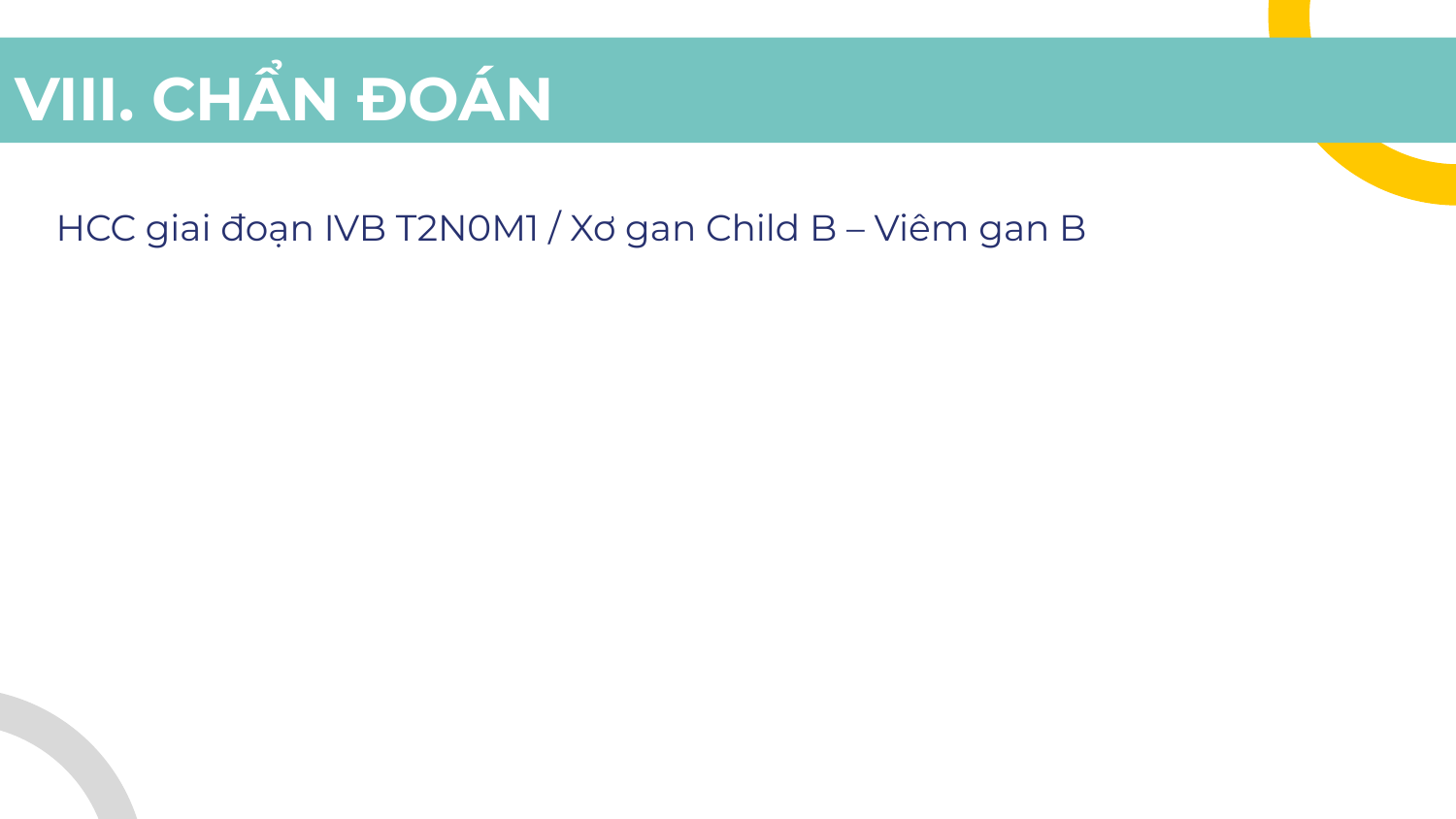

# VIII. CHẨN ĐOÁN
HCC giai đoạn IVB T2N0M1 / Xơ gan Child B – Viêm gan B